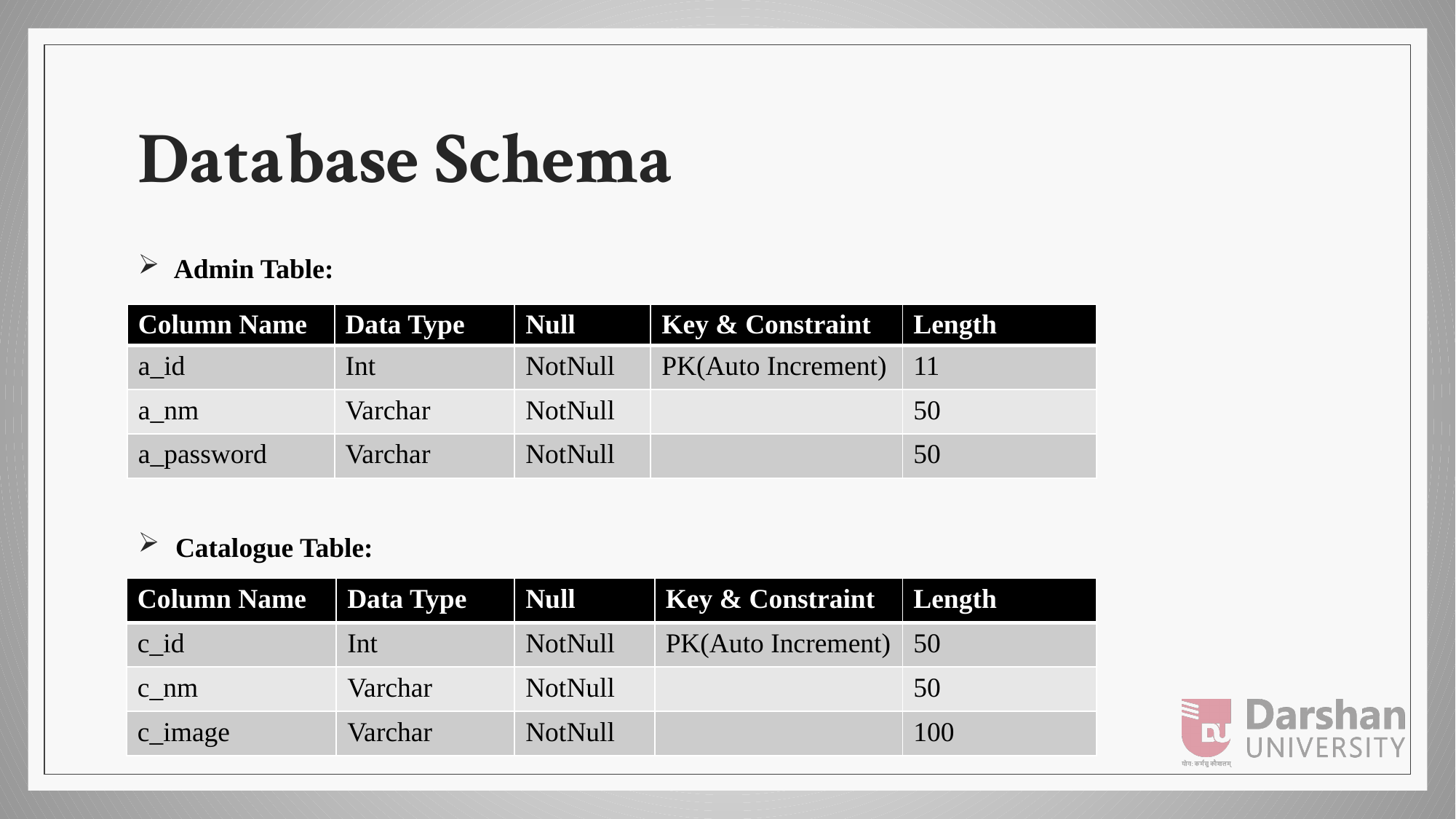

# Database Schema

  Admin Table:

  Catalogue Table:

| Column Name | Data Type | Null | Key & Constraint | Length |
| --- | --- | --- | --- | --- |
| a\_id | Int | NotNull | PK(Auto Increment) | 11 |
| a\_nm | Varchar | NotNull |  | 50 |
| a\_password | Varchar | NotNull |  | 50 |
| Column Name | Data Type | Null | Key & Constraint | Length |
| --- | --- | --- | --- | --- |
| c\_id | Int | NotNull | PK(Auto Increment) | 50 |
| c\_nm | Varchar | NotNull |  | 50 |
| c\_image | Varchar | NotNull |  | 100 |